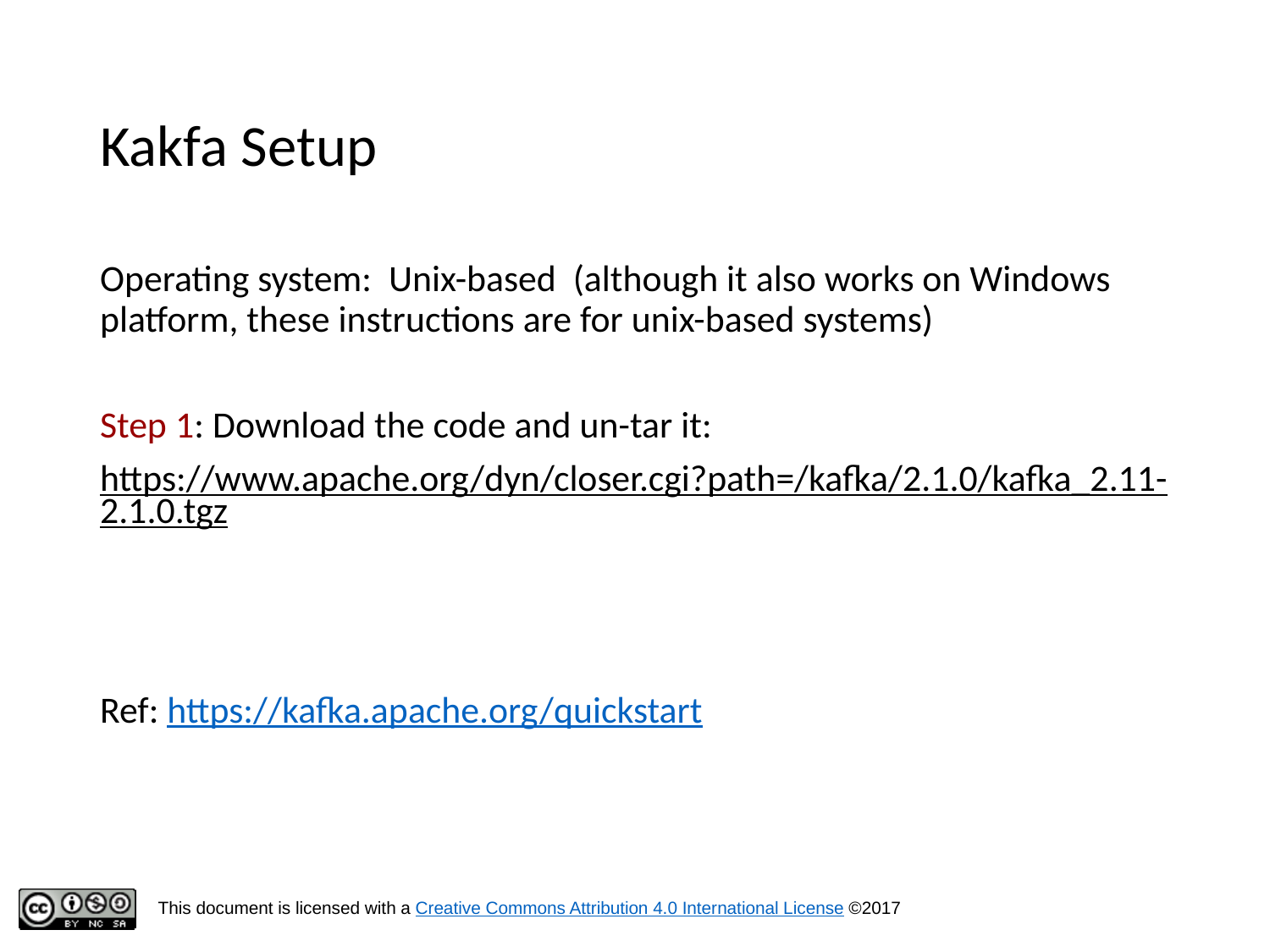

# Kakfa Setup
Operating system:  Unix-based  (although it also works on Windows platform, these instructions are for unix-based systems)

Step 1: Download the code and un-tar it:
https://www.apache.org/dyn/closer.cgi?path=/kafka/2.1.0/kafka_2.11-2.1.0.tgz

Ref: https://kafka.apache.org/quickstart